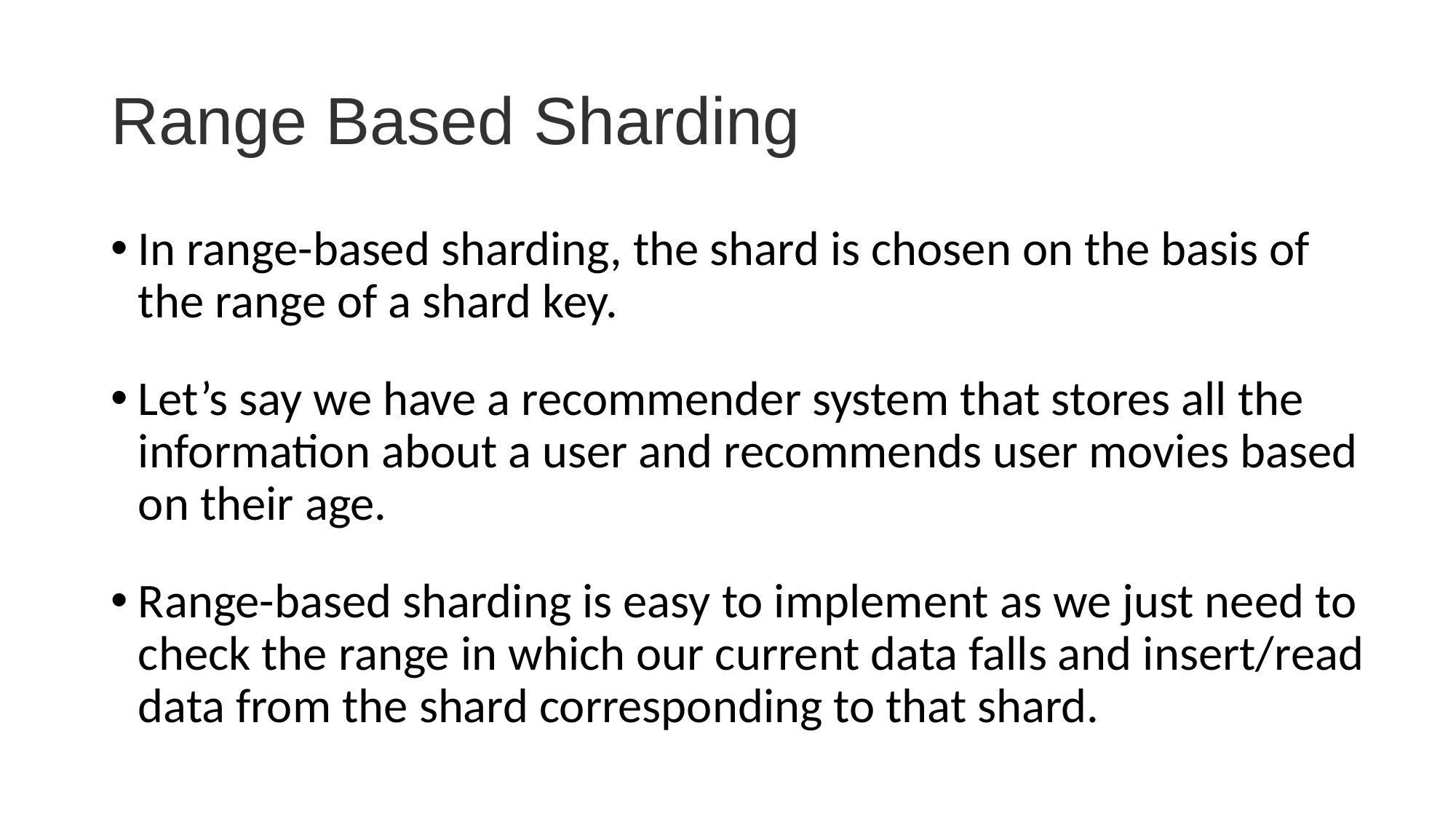

# Range Based Sharding
In range-based sharding, the shard is chosen on the basis of the range of a shard key.

Let’s say we have a recommender system that stores all the information about a user and recommends user movies based on their age.

Range-based sharding is easy to implement as we just need to check the range in which our current data falls and insert/read data from the shard corresponding to that shard.